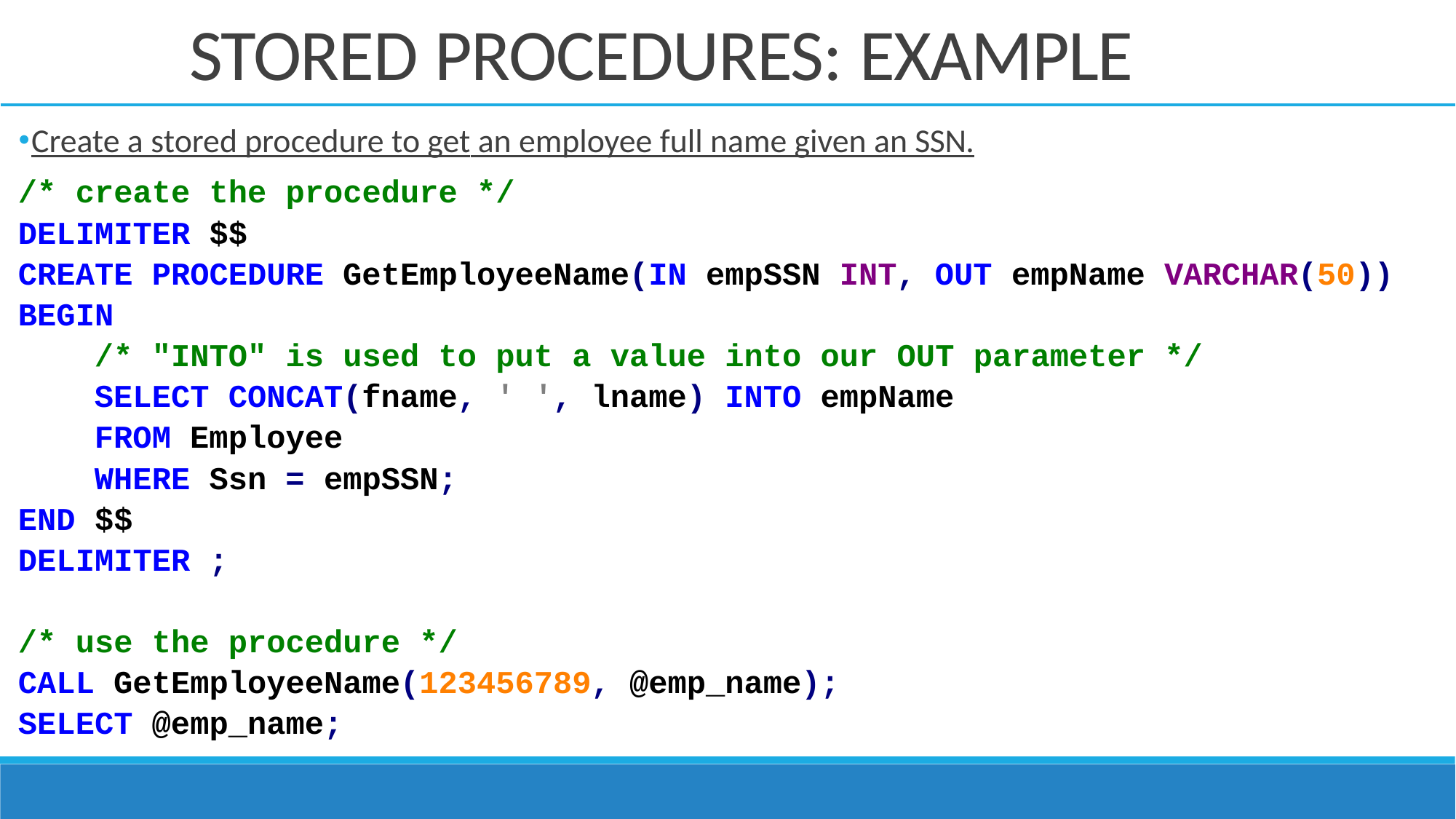

# STORED PROCEDURES: EXAMPLE

Create a stored procedure to get an employee full name given an SSN.
/* create the procedure */
DELIMITER $$
CREATE PROCEDURE GetEmployeeName(IN empSSN INT, OUT empName VARCHAR(50))
BEGIN
    /* "INTO" is used to put a value into our OUT parameter */
    SELECT CONCAT(fname, ' ', lname) INTO empName
    FROM Employee
    WHERE Ssn = empSSN;
END $$
DELIMITER ;

/* use the procedure */
CALL GetEmployeeName(123456789, @emp_name);
SELECT @emp_name;